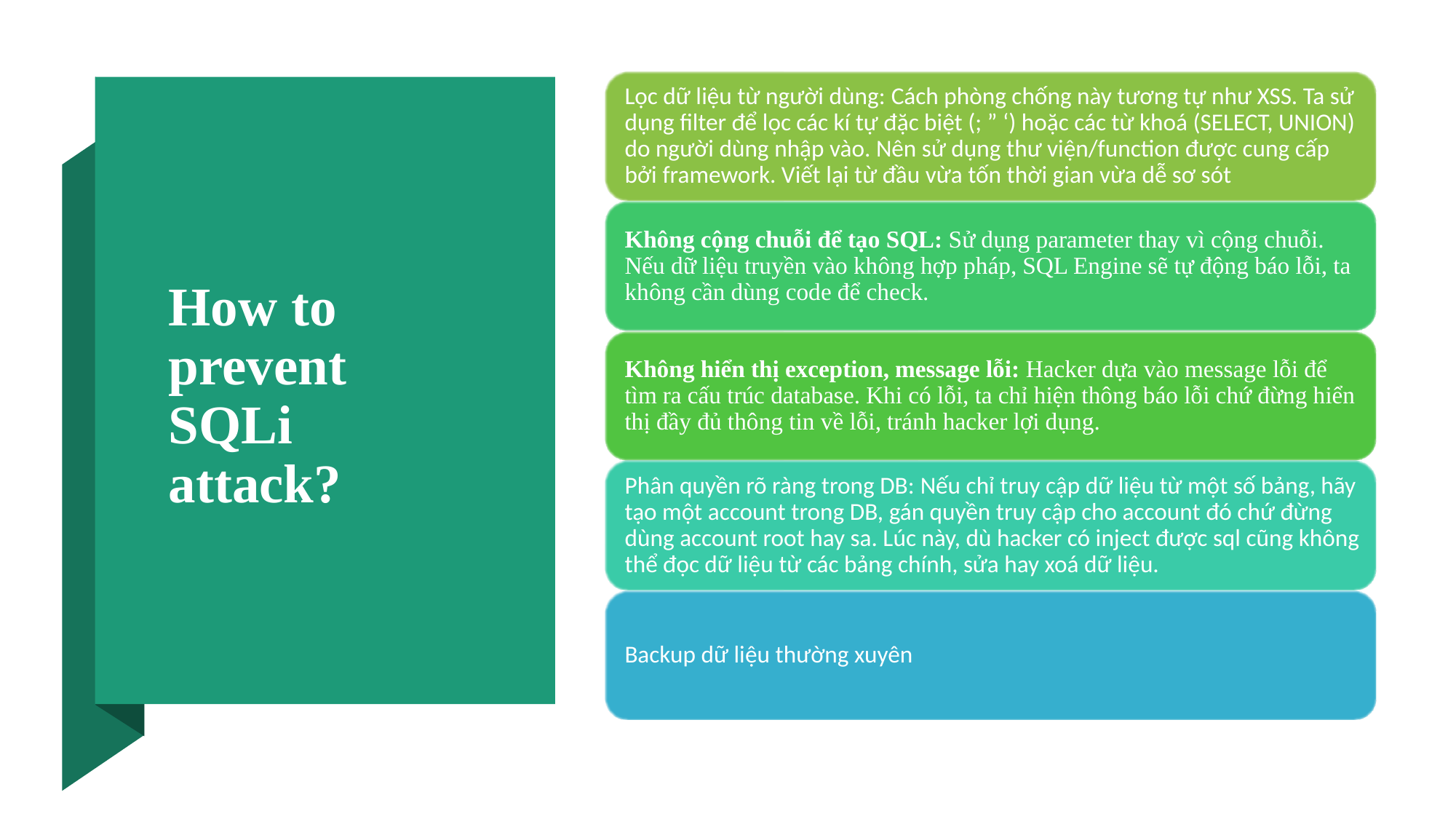

Lọc dữ liệu từ người dùng: Cách phòng chống này tương tự như XSS. Ta sử dụng filter để lọc các kí tự đặc biệt (; ” ‘) hoặc các từ khoá (SELECT, UNION) do người dùng nhập vào. Nên sử dụng thư viện/function được cung cấp bởi framework. Viết lại từ đầu vừa tốn thời gian vừa dễ sơ sót
Không hiển thị exception, message lỗi: Hacker dựa vào message lỗi để tìm ra cấu trúc database. Khi có lỗi, ta chỉ hiện thông báo lỗi chứ đừng hiển thị đầy đủ thông tin về lỗi, tránh hacker lợi dụng.
Không cộng chuỗi để tạo SQL: Sử dụng parameter thay vì cộng chuỗi. Nếu dữ liệu truyền vào không hợp pháp, SQL Engine sẽ tự động báo lỗi, ta không cần dùng code để check.
Phân quyền rõ ràng trong DB: Nếu chỉ truy cập dữ liệu từ một số bảng, hãy tạo một account trong DB, gán quyền truy cập cho account đó chứ đừng dùng account root hay sa. Lúc này, dù hacker có inject được sql cũng không thể đọc dữ liệu từ các bảng chính, sửa hay xoá dữ liệu.
Backup dữ liệu thường xuyên

# How to prevent SQLi attack?